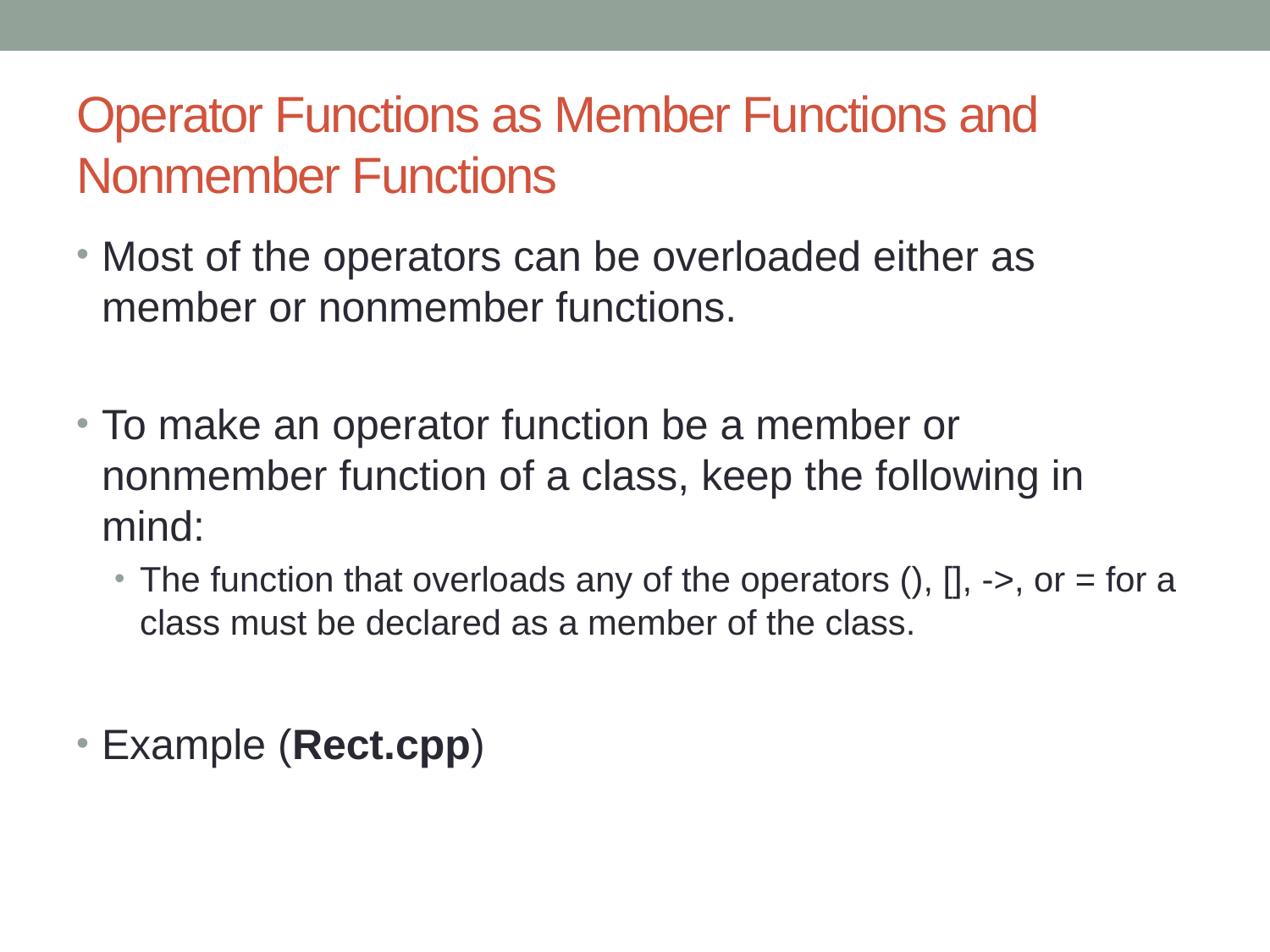

# Operator Functions as Member Functions and Nonmember Functions
Most of the operators can be overloaded either as member or nonmember functions.

To make an operator function be a member or nonmember function of a class, keep the following in mind:
The function that overloads any of the operators (), [], ->, or = for a class must be declared as a member of the class.

Example (Rect.cpp)